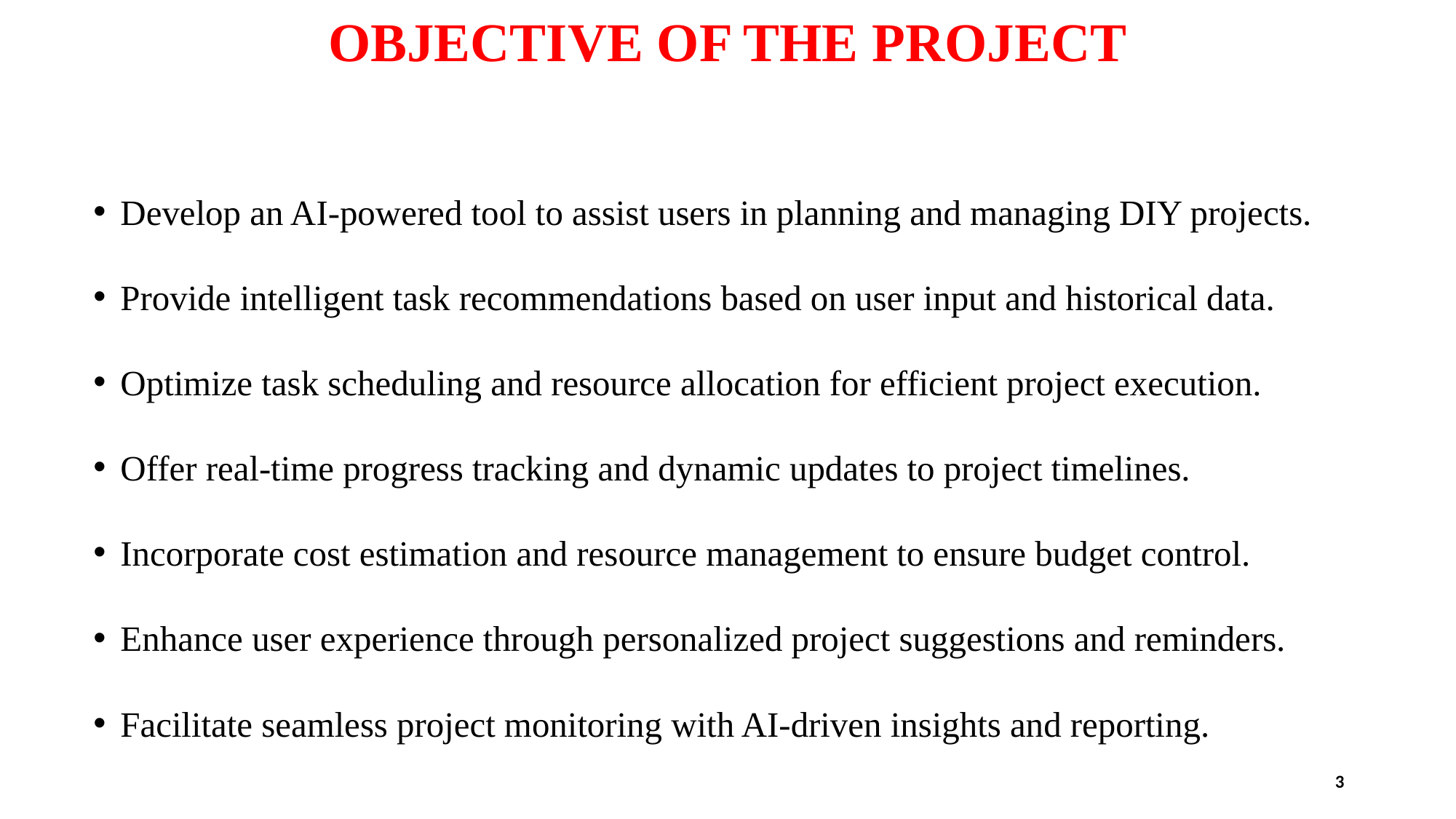

# OBJECTIVE OF THE PROJECT
Develop an AI-powered tool to assist users in planning and managing DIY projects.
Provide intelligent task recommendations based on user input and historical data.
Optimize task scheduling and resource allocation for efficient project execution.
Offer real-time progress tracking and dynamic updates to project timelines.
Incorporate cost estimation and resource management to ensure budget control.
Enhance user experience through personalized project suggestions and reminders.
Facilitate seamless project monitoring with AI-driven insights and reporting.
3